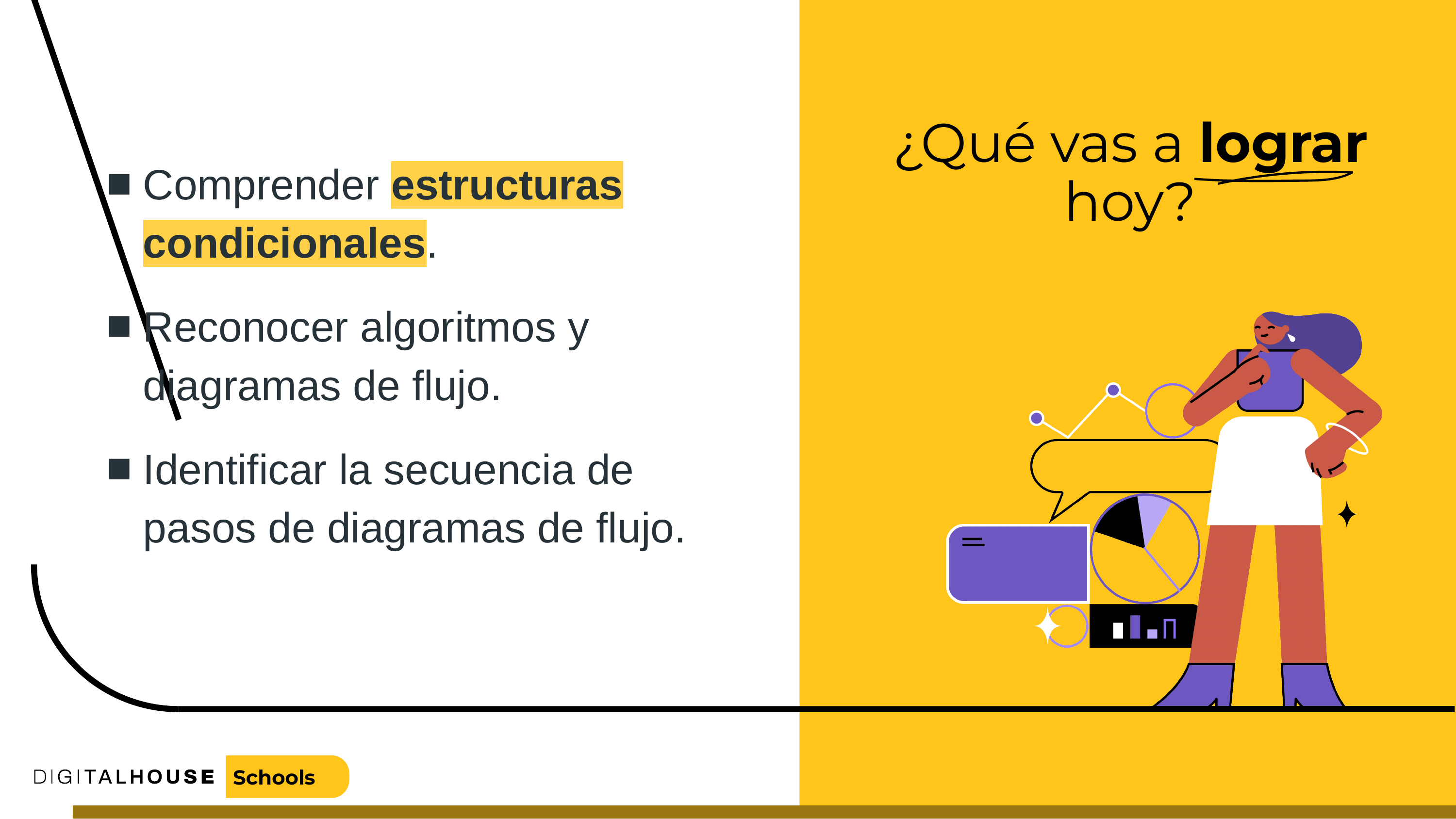

# ¿Qué vas a lograr hoy?
Comprender estructuras condicionales.
Reconocer algoritmos y diagramas de flujo.
Identificar la secuencia de pasos de diagramas de flujo.

Schools